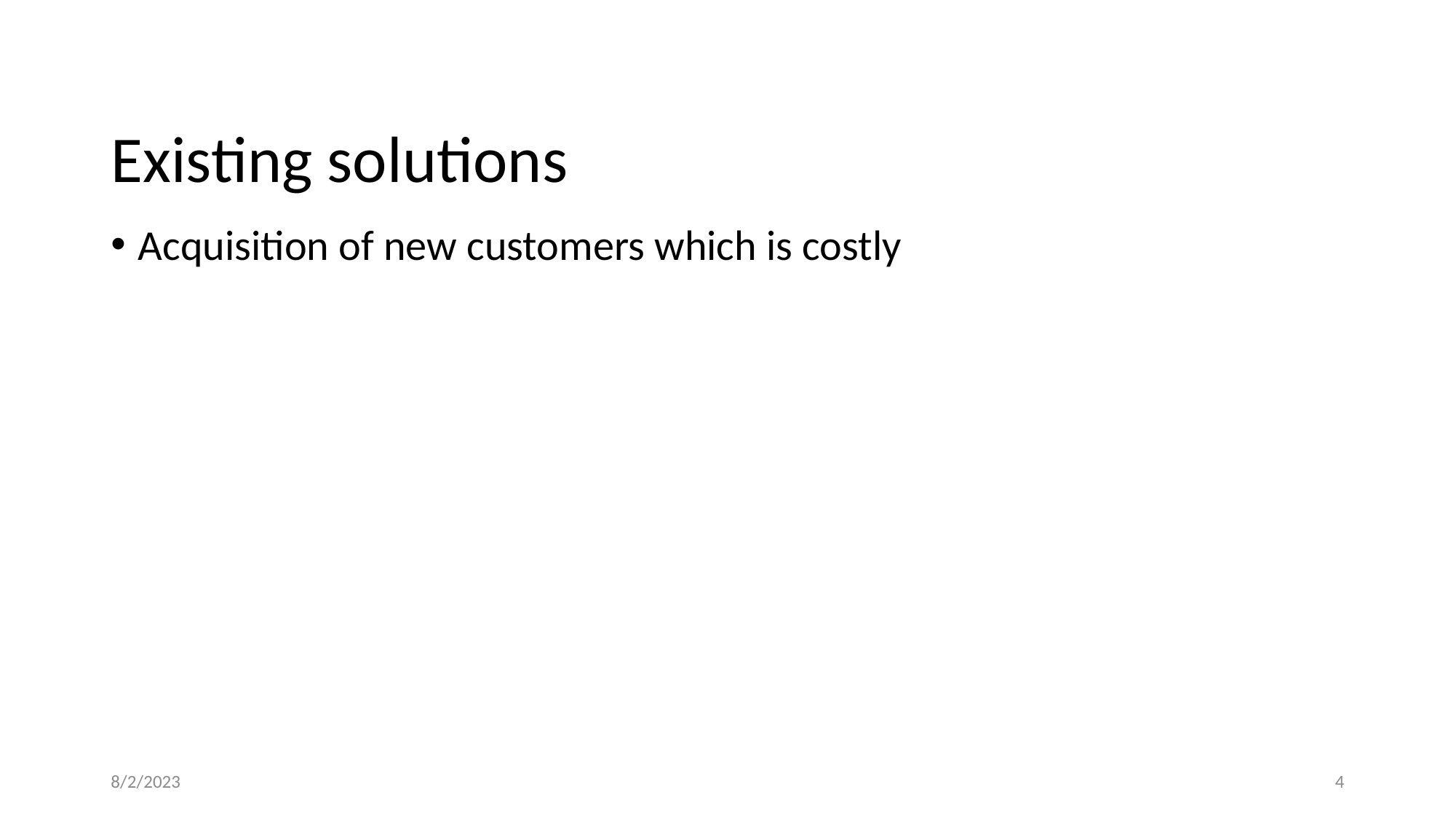

# Existing solutions
Acquisition of new customers which is costly
8/2/2023
4